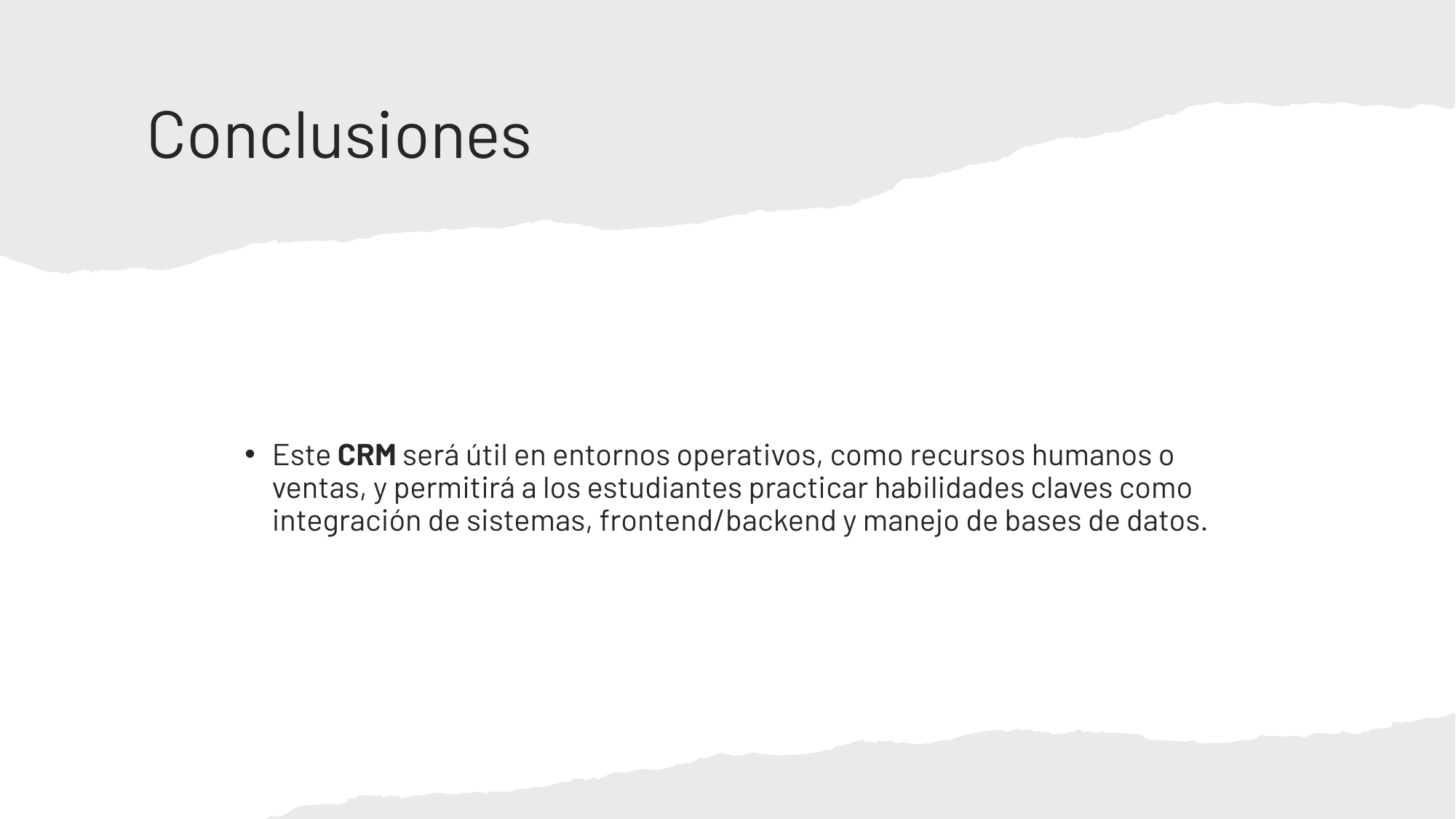

# Conclusiones
Este CRM será útil en entornos operativos, como recursos humanos o ventas, y permitirá a los estudiantes practicar habilidades claves como integración de sistemas, frontend/backend y manejo de bases de datos.